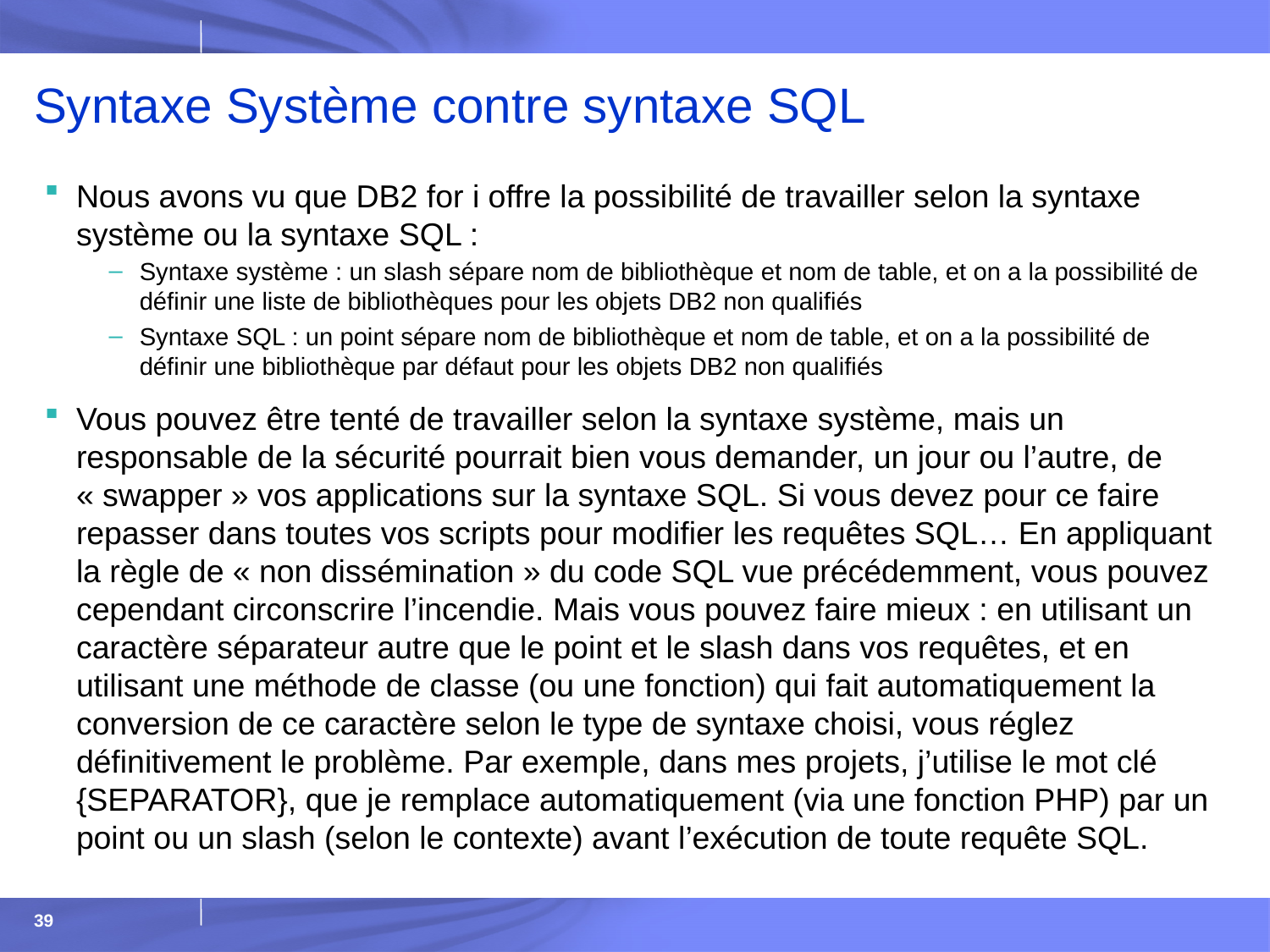

# Syntaxe Système contre syntaxe SQL
Nous avons vu que DB2 for i offre la possibilité de travailler selon la syntaxe système ou la syntaxe SQL :
Syntaxe système : un slash sépare nom de bibliothèque et nom de table, et on a la possibilité de définir une liste de bibliothèques pour les objets DB2 non qualifiés
Syntaxe SQL : un point sépare nom de bibliothèque et nom de table, et on a la possibilité de définir une bibliothèque par défaut pour les objets DB2 non qualifiés
Vous pouvez être tenté de travailler selon la syntaxe système, mais un responsable de la sécurité pourrait bien vous demander, un jour ou l’autre, de « swapper » vos applications sur la syntaxe SQL. Si vous devez pour ce faire repasser dans toutes vos scripts pour modifier les requêtes SQL… En appliquant la règle de « non dissémination » du code SQL vue précédemment, vous pouvez cependant circonscrire l’incendie. Mais vous pouvez faire mieux : en utilisant un caractère séparateur autre que le point et le slash dans vos requêtes, et en utilisant une méthode de classe (ou une fonction) qui fait automatiquement la conversion de ce caractère selon le type de syntaxe choisi, vous réglez définitivement le problème. Par exemple, dans mes projets, j’utilise le mot clé {SEPARATOR}, que je remplace automatiquement (via une fonction PHP) par un point ou un slash (selon le contexte) avant l’exécution de toute requête SQL.

39